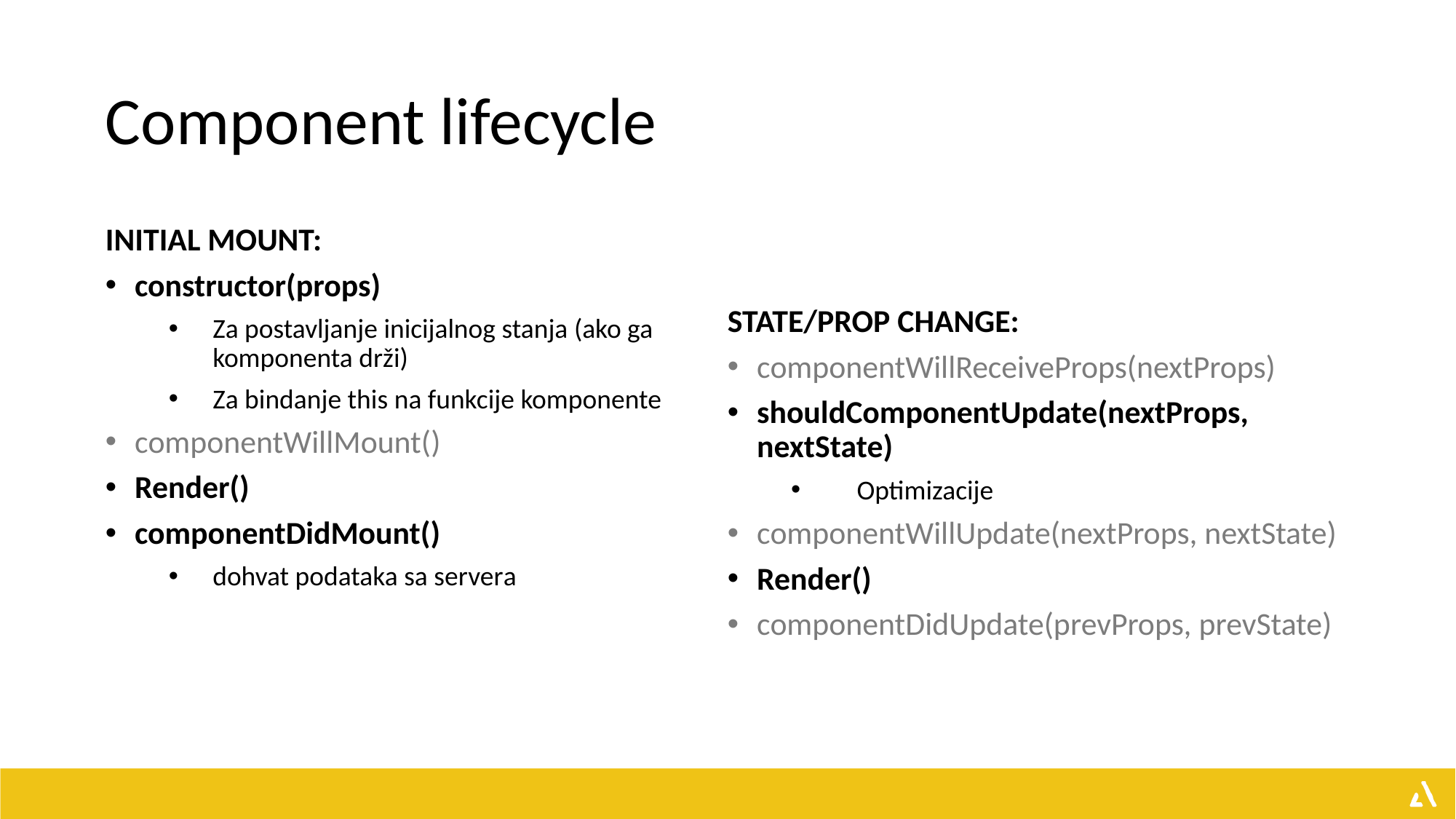

# Component lifecycle
INITIAL MOUNT:
constructor(props)
Za postavljanje inicijalnog stanja (ako ga komponenta drži)
Za bindanje this na funkcije komponente
componentWillMount()
Render()
componentDidMount()
dohvat podataka sa servera

STATE/PROP CHANGE:
componentWillReceiveProps(nextProps)
shouldComponentUpdate(nextProps, nextState)
Optimizacije
componentWillUpdate(nextProps, nextState)
Render()
componentDidUpdate(prevProps, prevState)